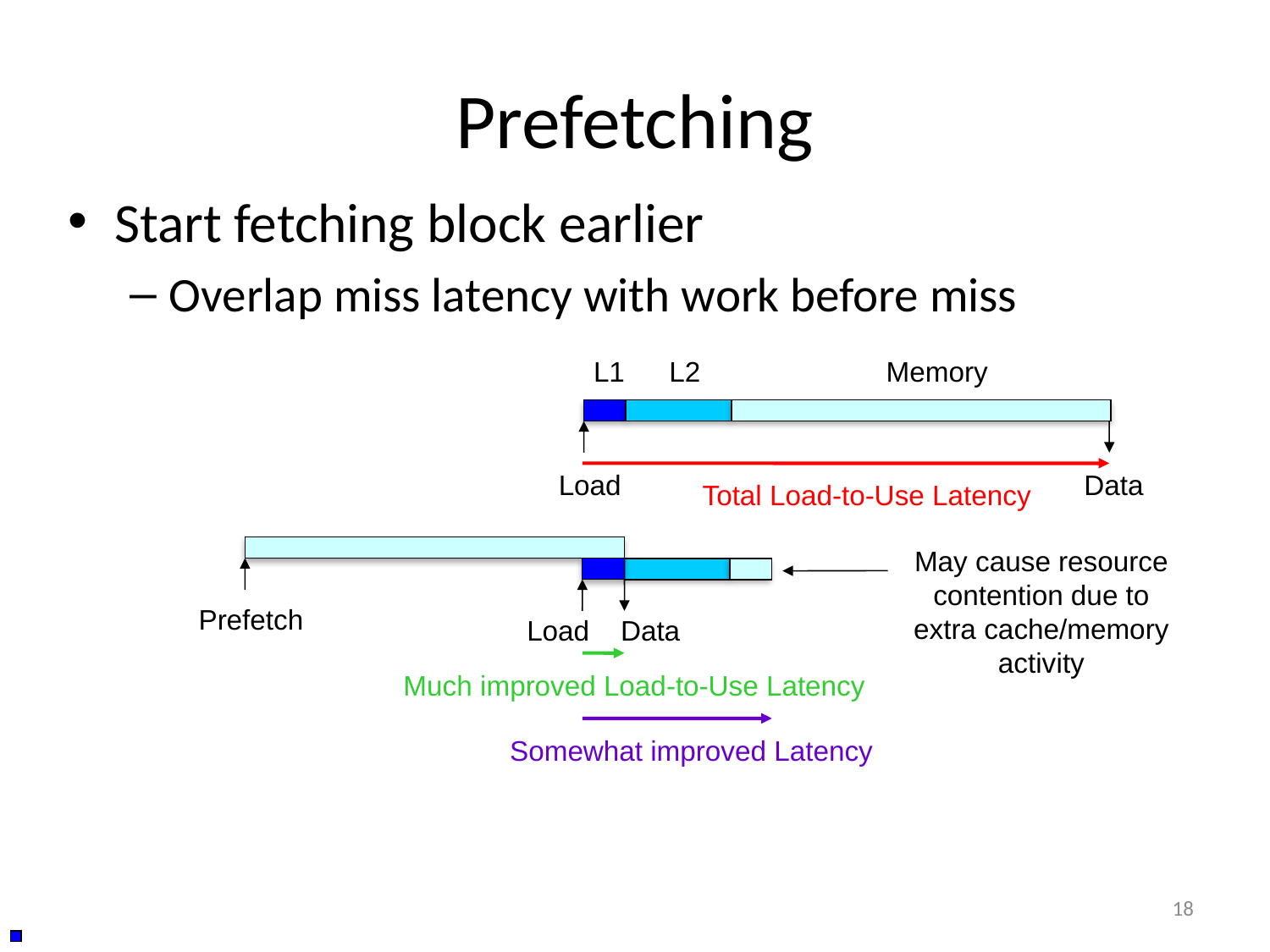

# Prefetching
Start fetching block earlier
Overlap miss latency with work before miss
L1

L2

Memory

Data

Load

Total Load-to-Use Latency

Prefetch
May cause resource
contention due to
extra cache/memory
activity

Load

Data

Much improved Load-to-Use Latency

Somewhat improved Latency
18